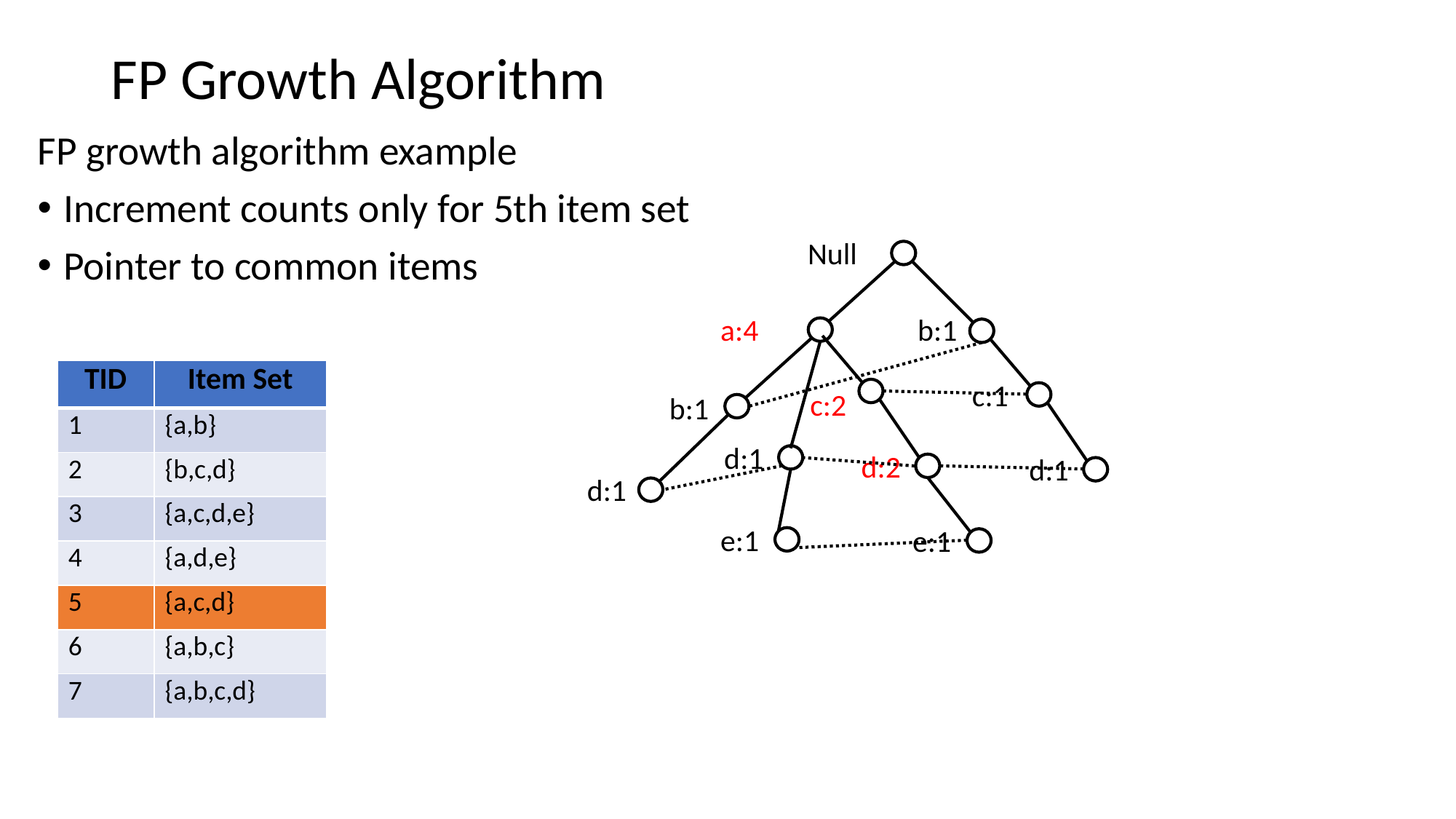

# FP Growth Algorithm
FP growth algorithm example
Increment counts only for 5th item set
Pointer to common items
Null

a:4
b:1

| TID | Item Set |
| --- | --- |
| 1 | {a,b} |
| 2 | {b,c,d} |
| 3 | {a,c,d,e} |
| 4 | {a,d,e} |
| 5 | {a,c,d} |
| 6 | {a,b,c} |
| 7 | {a,b,c,d} |
c:1

c:2

b:1

d:1
d:2
d:1

d:1

e:1
e:1